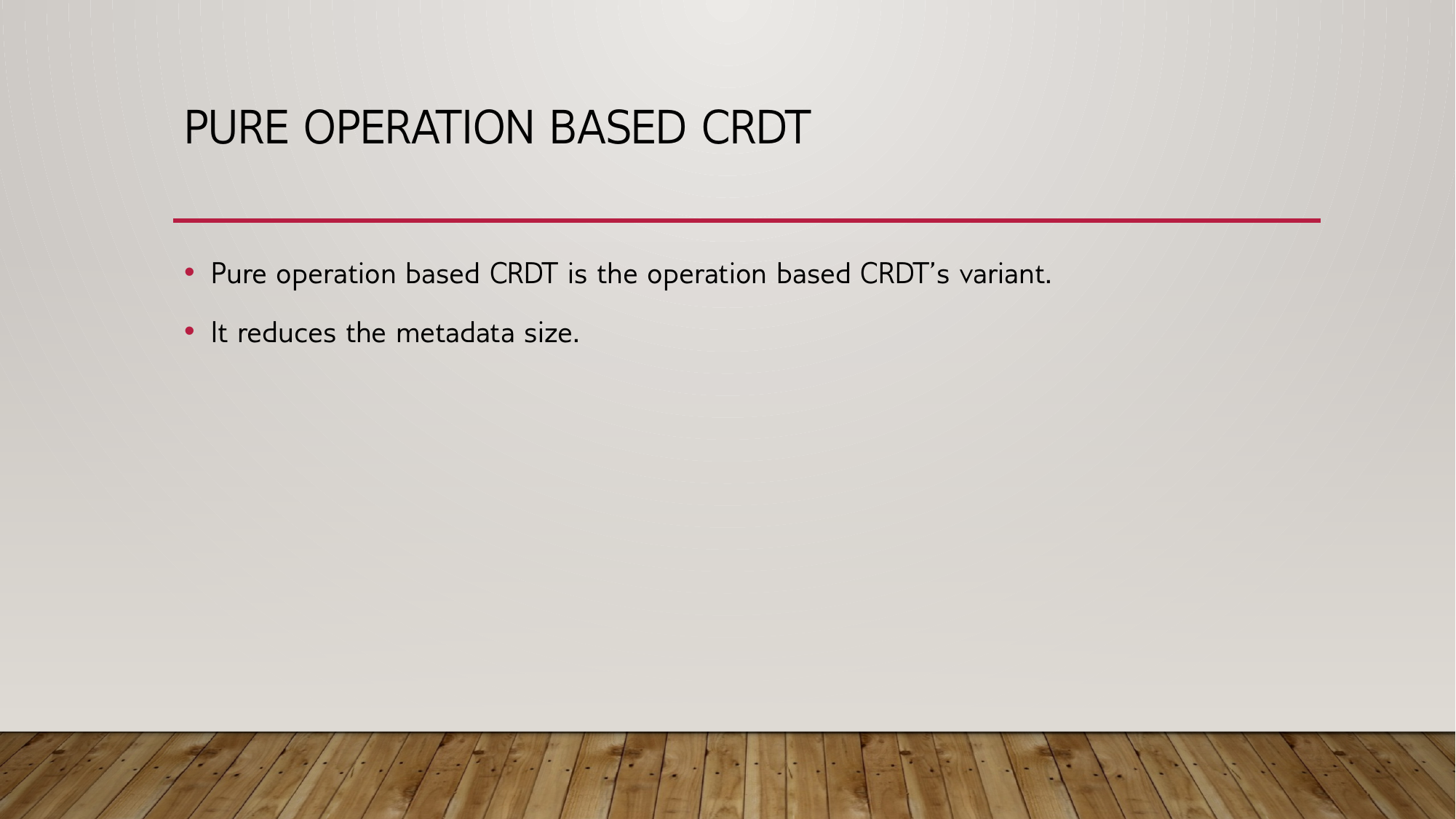

# Pure operation based crdt
Pure operation based CRDT is the operation based CRDT’s variant.
It reduces the metadata size.